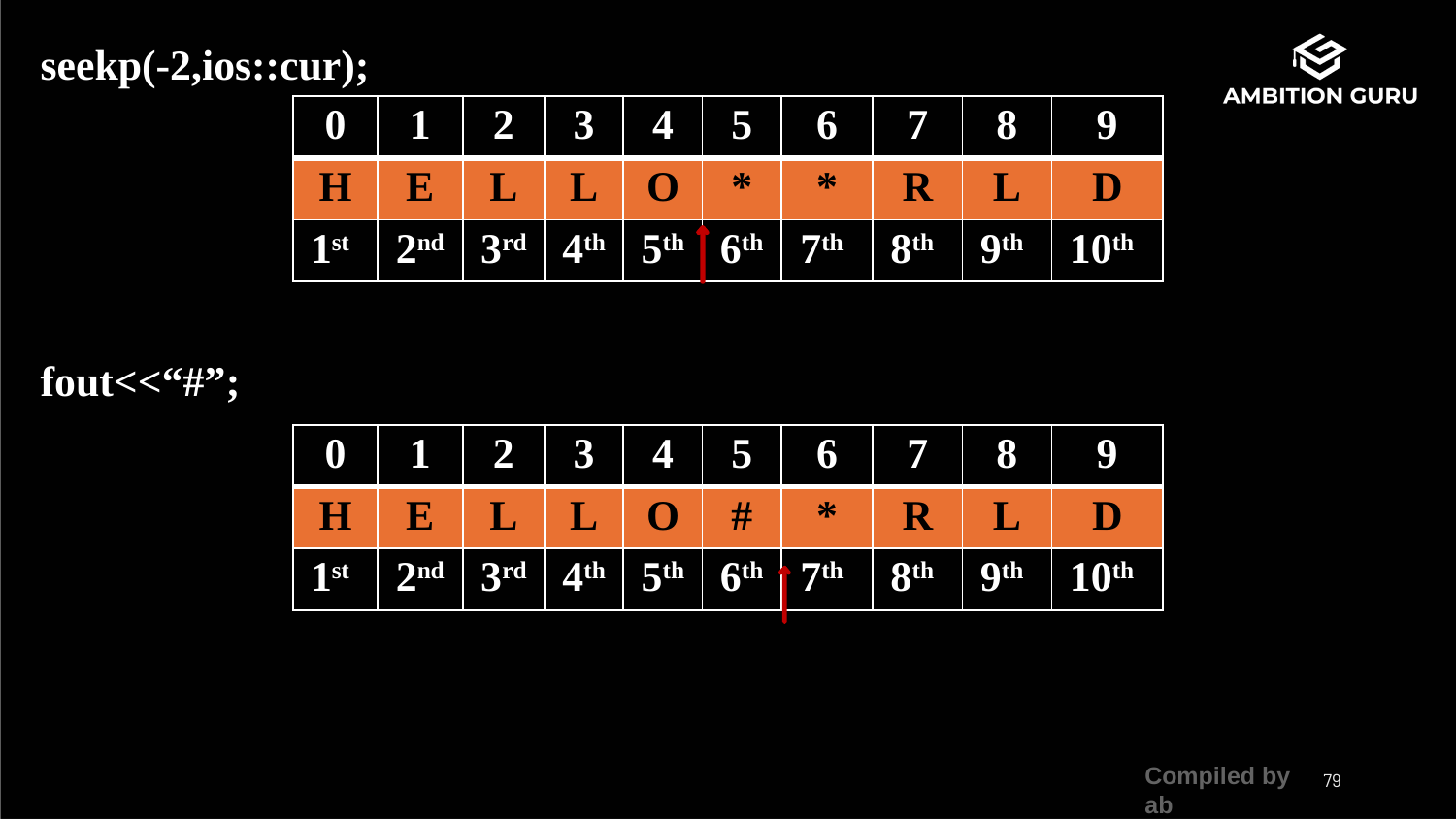

seekp(-2,ios::cur);
| 0 | 1 | 2 | 3 | 4 | 5 | 6 | 7 | 8 | 9 |
| --- | --- | --- | --- | --- | --- | --- | --- | --- | --- |
| H | E | L | L | O | \* | \* | R | L | D |
| 1st | 2nd | 3rd | 4th | 5th | 6th | 7th | 8th | 9th | 10th |

fout<<“#”;
| 0 | 1 | 2 | 3 | 4 | 5 | 6 | 7 | 8 | 9 |
| --- | --- | --- | --- | --- | --- | --- | --- | --- | --- |
| H | E | L | L | O | # | \* | R | L | D |
| 1st | 2nd | 3rd | 4th | 5th | 6th | 7th | 8th | 9th | 10th |

79